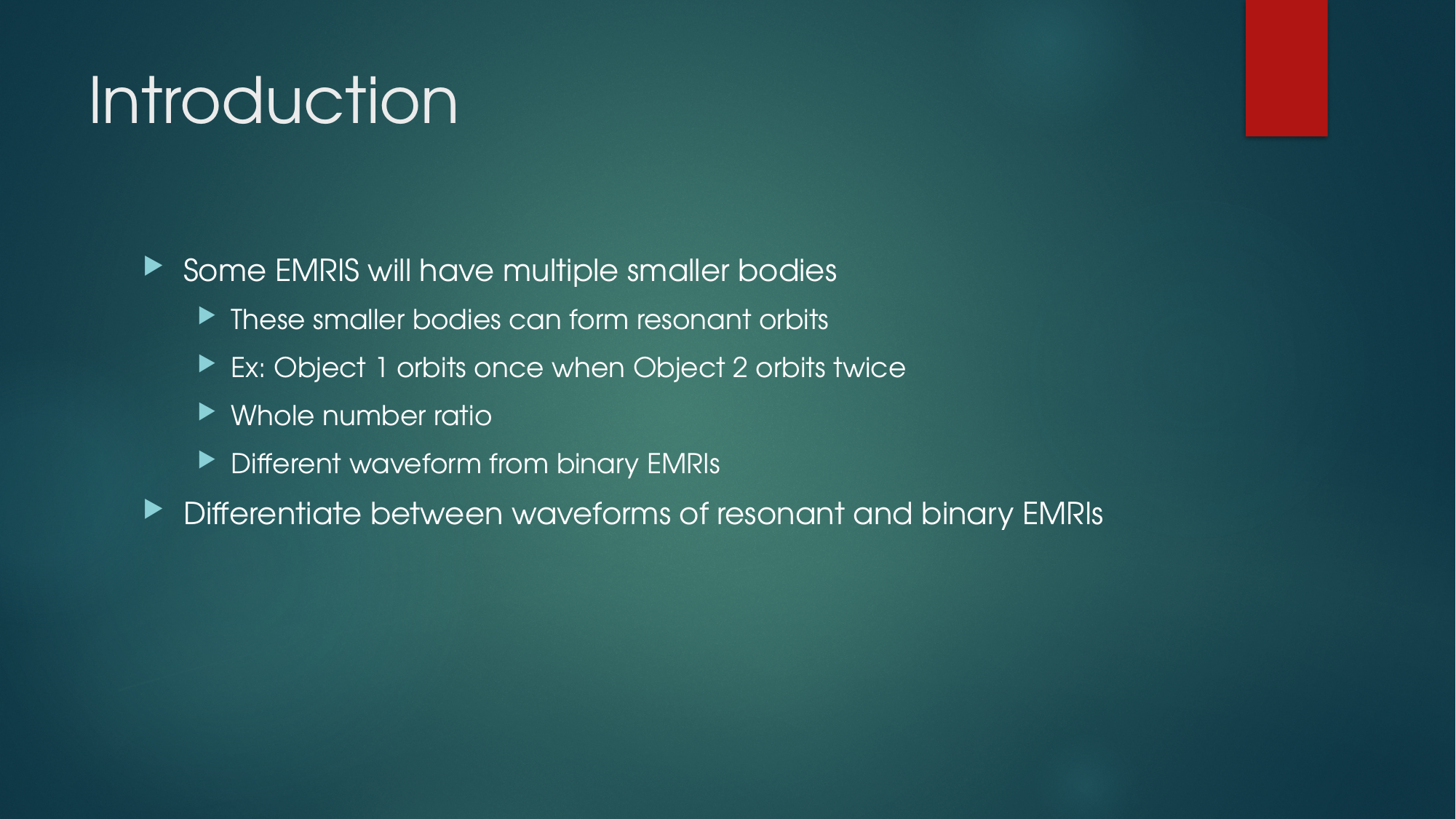

# Introduction
Some EMRIS will have multiple smaller bodies
These smaller bodies can form resonant orbits
Ex: Object 1 orbits once when Object 2 orbits twice
Whole number ratio
Different waveform from binary EMRIs
Differentiate between waveforms of resonant and binary EMRIs